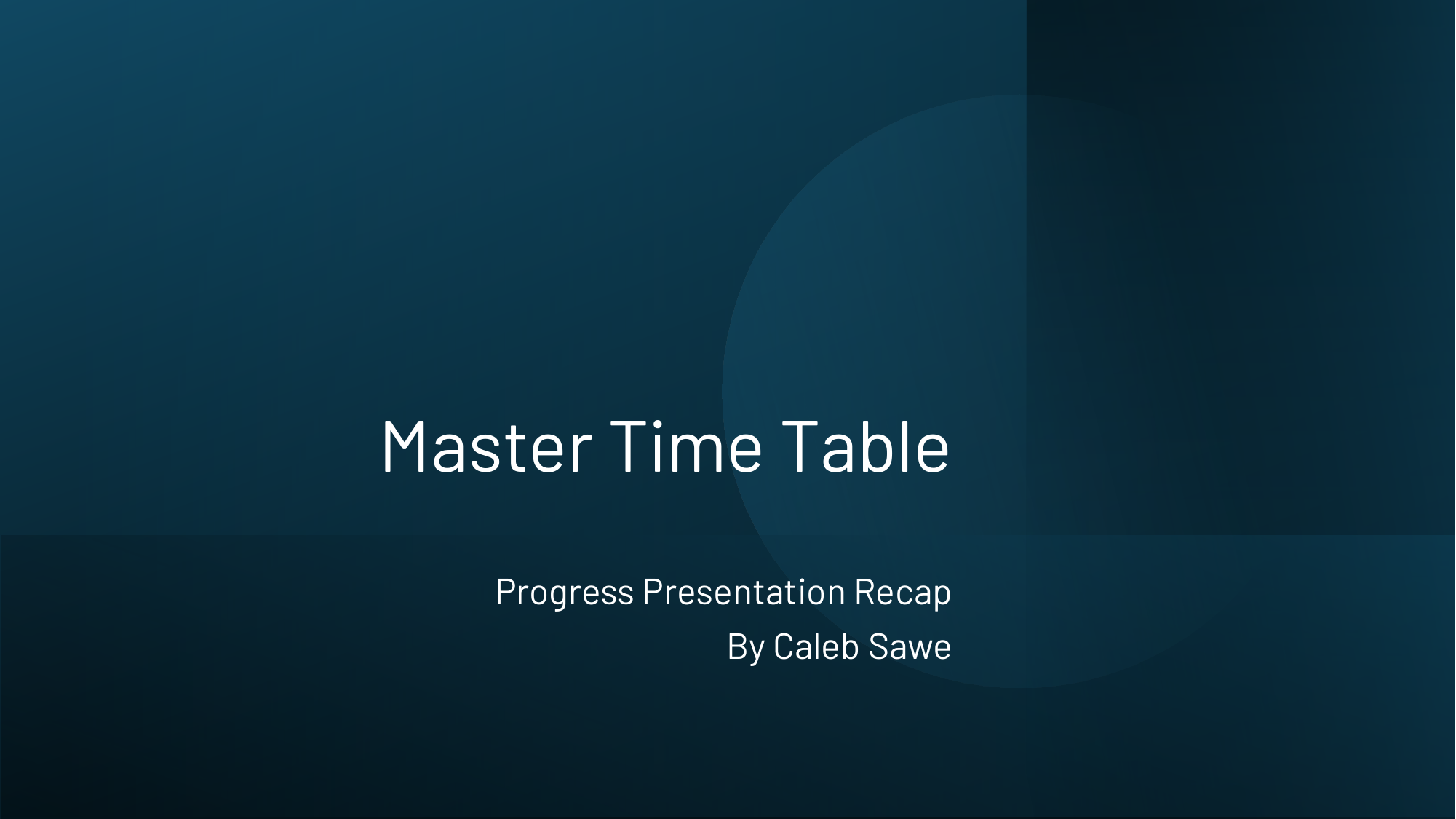

# Master Time Table

Progress Presentation Recap
By Caleb Sawe